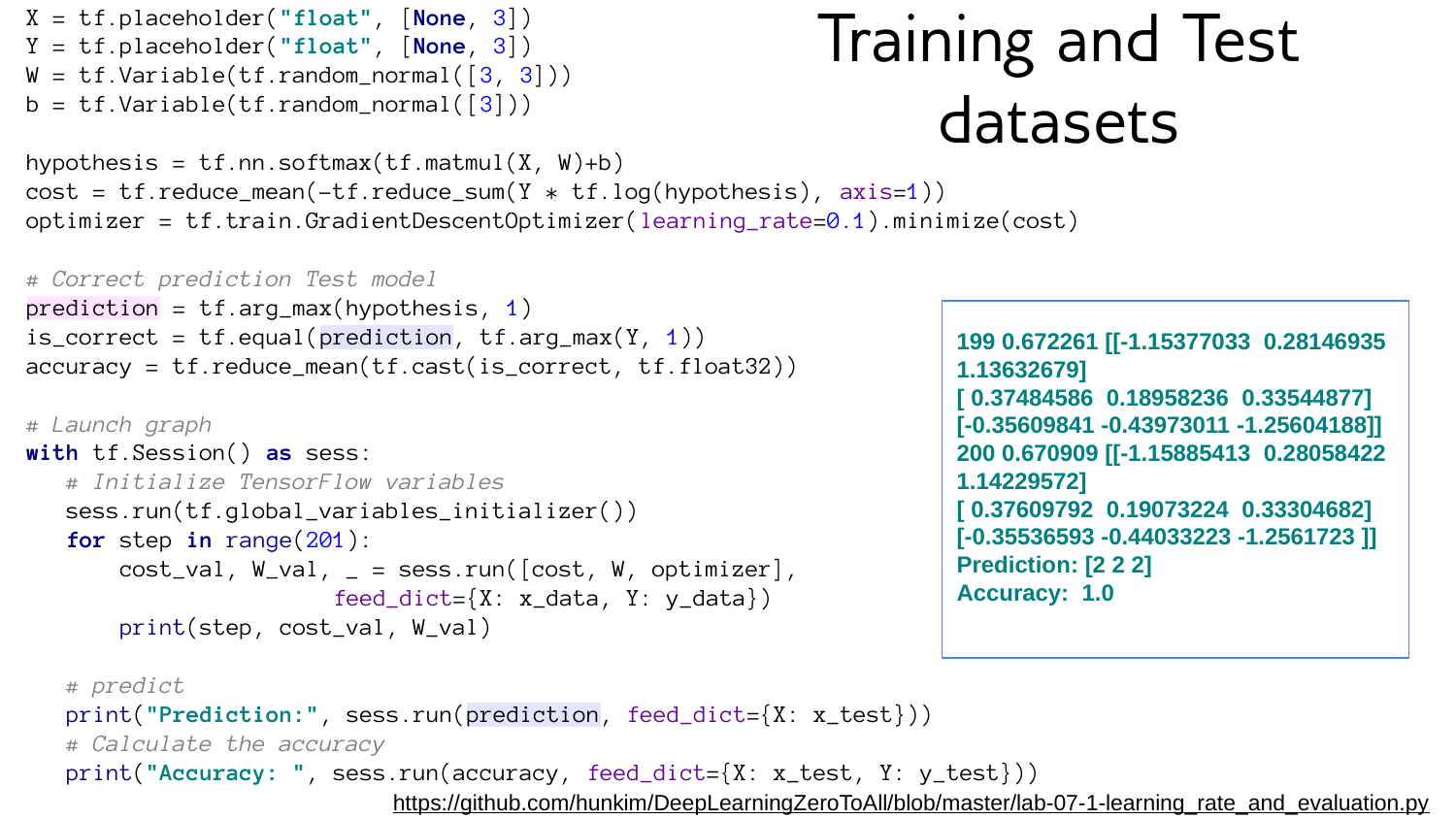

X = tf.placeholder("float", [None, 3])
Y = tf.placeholder("float", [None, 3])
W = tf.Variable(tf.random_normal([3, 3]))
b = tf.Variable(tf.random_normal([3]))

hypothesis = tf.nn.softmax(tf.matmul(X, W)+b)
cost = tf.reduce_mean(-tf.reduce_sum(Y * tf.log(hypothesis), axis=1))
optimizer = tf.train.GradientDescentOptimizer(learning_rate=0.1).minimize(cost)

# Correct prediction Test model
prediction = tf.arg_max(hypothesis, 1)
is_correct = tf.equal(prediction, tf.arg_max(Y, 1))
accuracy = tf.reduce_mean(tf.cast(is_correct, tf.float32))

# Launch graph
with tf.Session() as sess:
   # Initialize TensorFlow variables
   sess.run(tf.global_variables_initializer())
   for step in range(201):
       cost_val, W_val, _ = sess.run([cost, W, optimizer],
                       feed_dict={X: x_data, Y: y_data})
       print(step, cost_val, W_val)

   # predict
   print("Prediction:", sess.run(prediction, feed_dict={X: x_test}))
   # Calculate the accuracy
   print("Accuracy: ", sess.run(accuracy, feed_dict={X: x_test, Y: y_test}))
# Training and Test datasets
199 0.672261 [[-1.15377033  0.28146935  1.13632679]
[ 0.37484586  0.18958236  0.33544877]
[-0.35609841 -0.43973011 -1.25604188]]
200 0.670909 [[-1.15885413  0.28058422  1.14229572]
[ 0.37609792  0.19073224  0.33304682]
[-0.35536593 -0.44033223 -1.2561723 ]]
Prediction: [2 2 2]
Accuracy:  1.0

https://github.com/hunkim/DeepLearningZeroToAll/blob/master/lab-07-1-learning_rate_and_evaluation.py